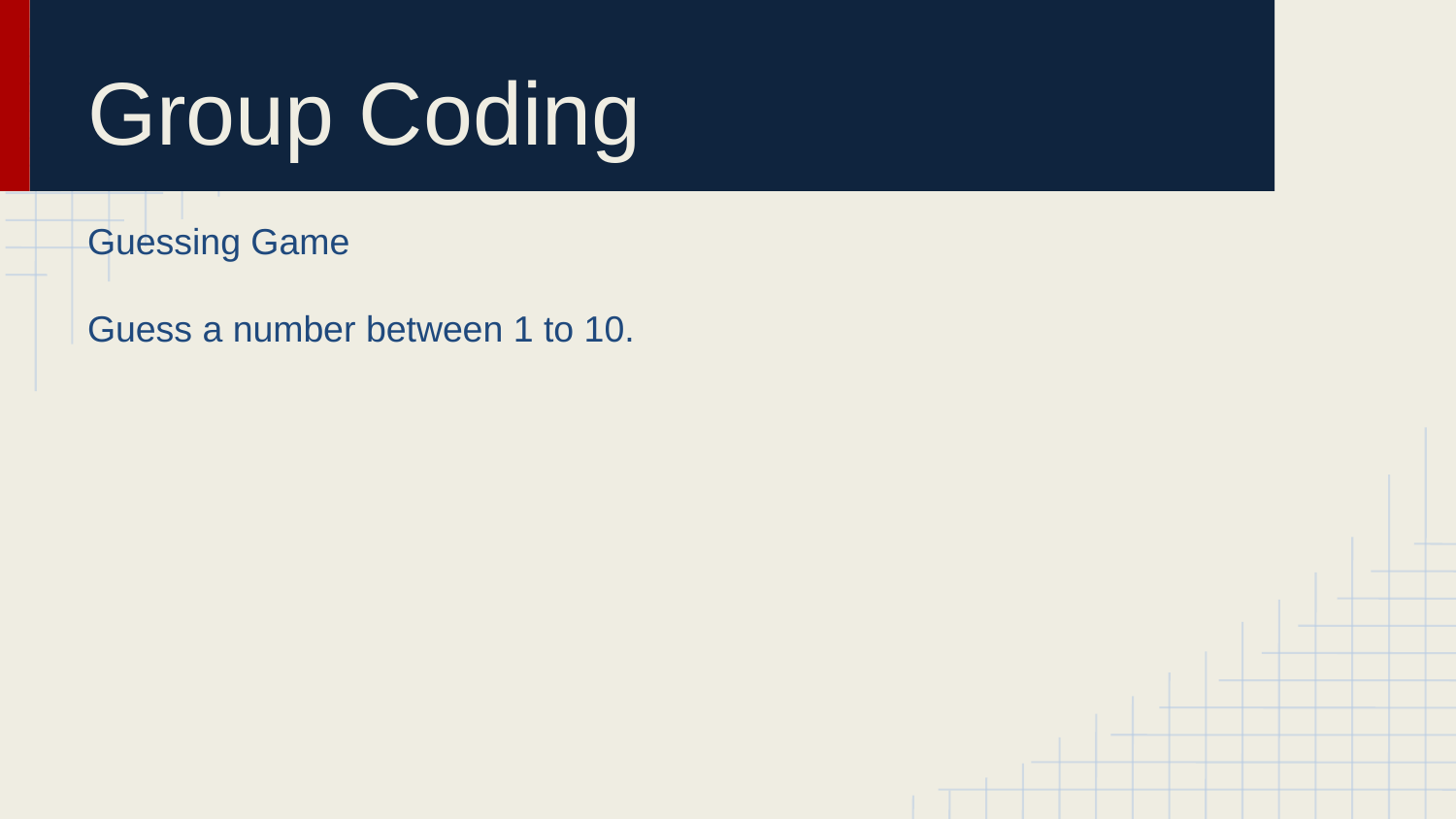

# Group Coding
Guessing Game

Guess a number between 1 to 10.